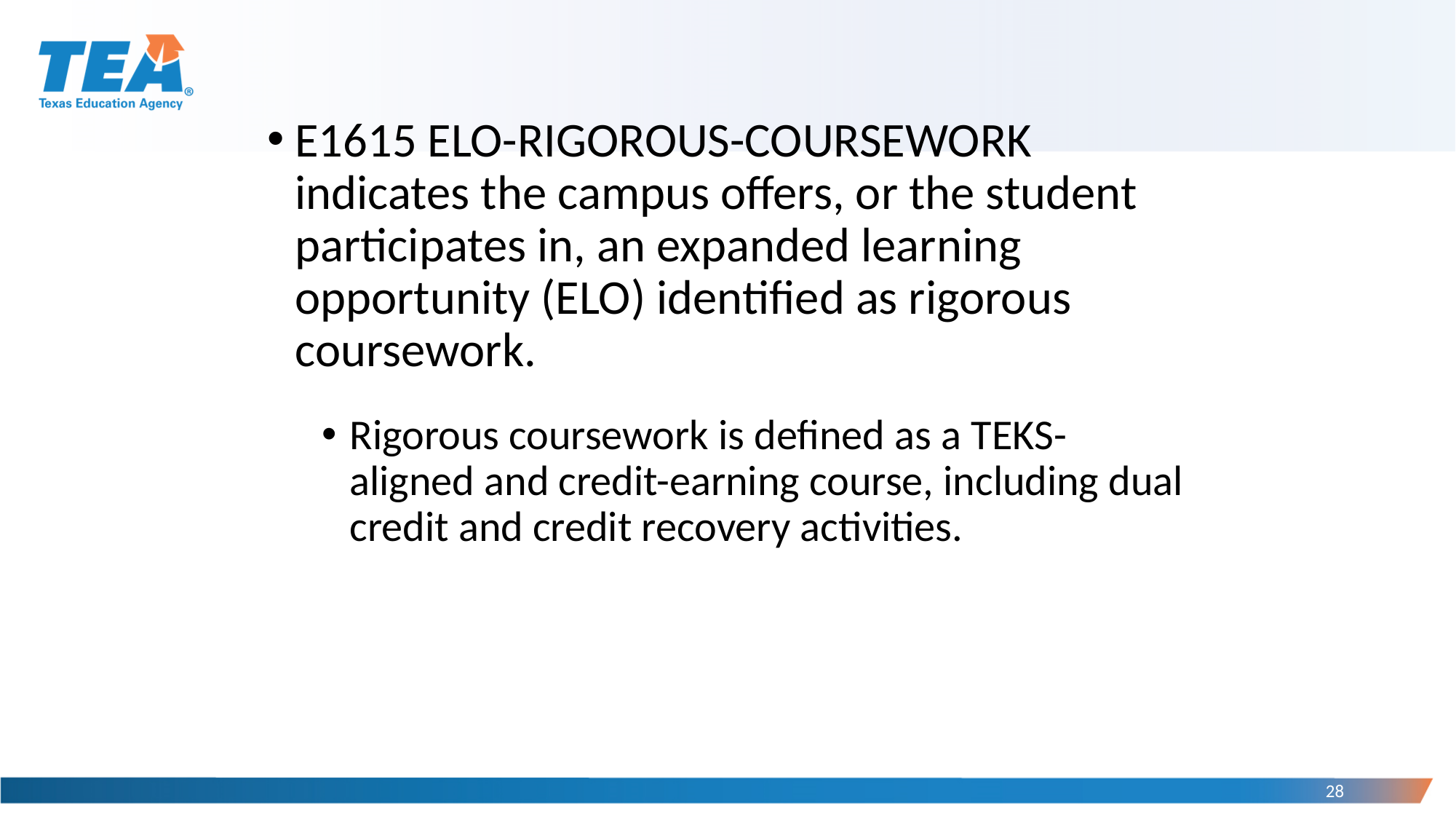

# SB 1404 Organization Data Collection Changes for 2019-2020
E1615 ELO-RIGOROUS-COURSEWORK indicates the campus offers, or the student participates in, an expanded learning opportunity (ELO) identified as rigorous coursework.
Rigorous coursework is defined as a TEKS-aligned and credit-earning course, including dual credit and credit recovery activities.
28